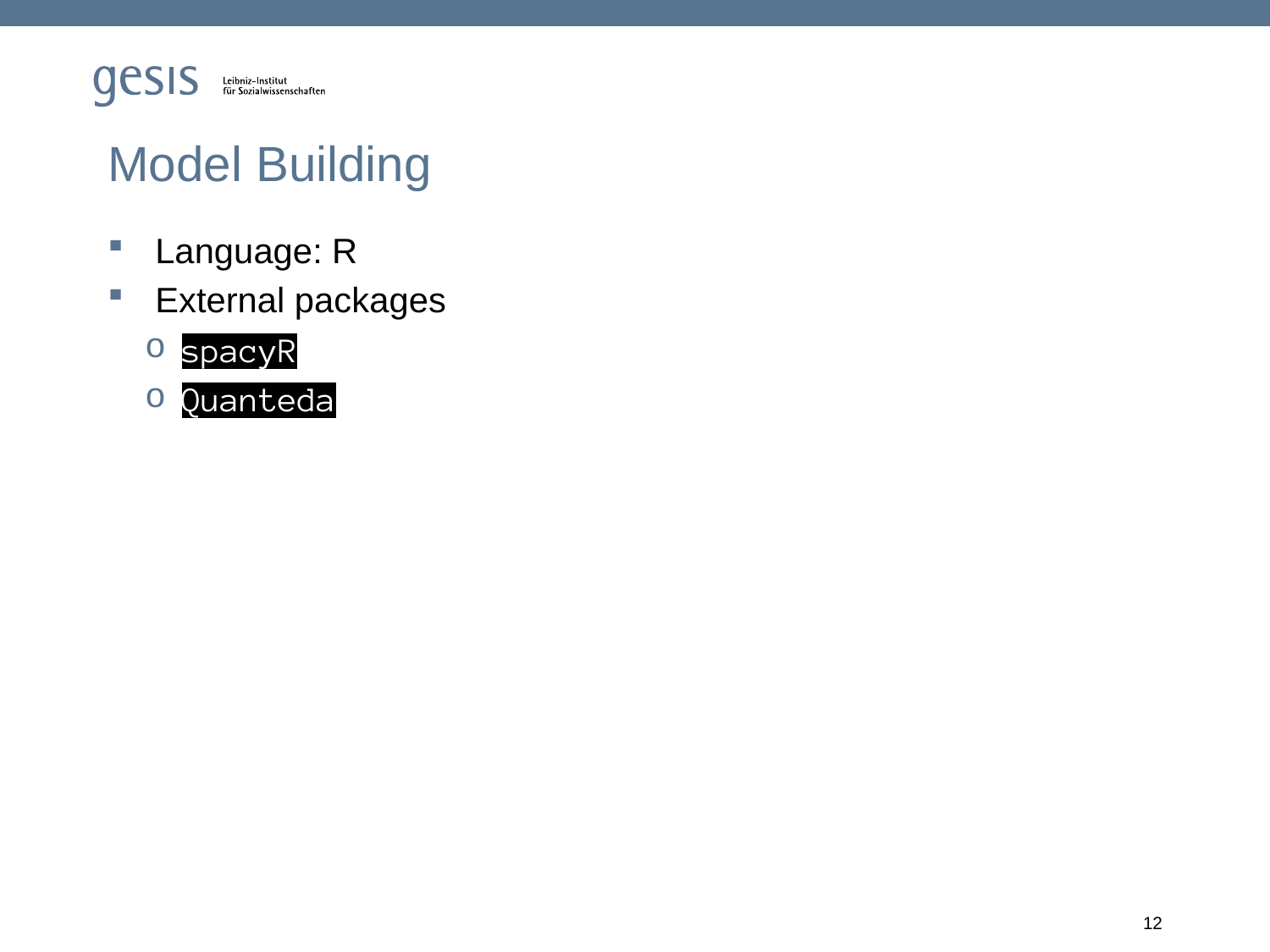

# Model Building
Language: R
External packages
spacyR
Quanteda

12